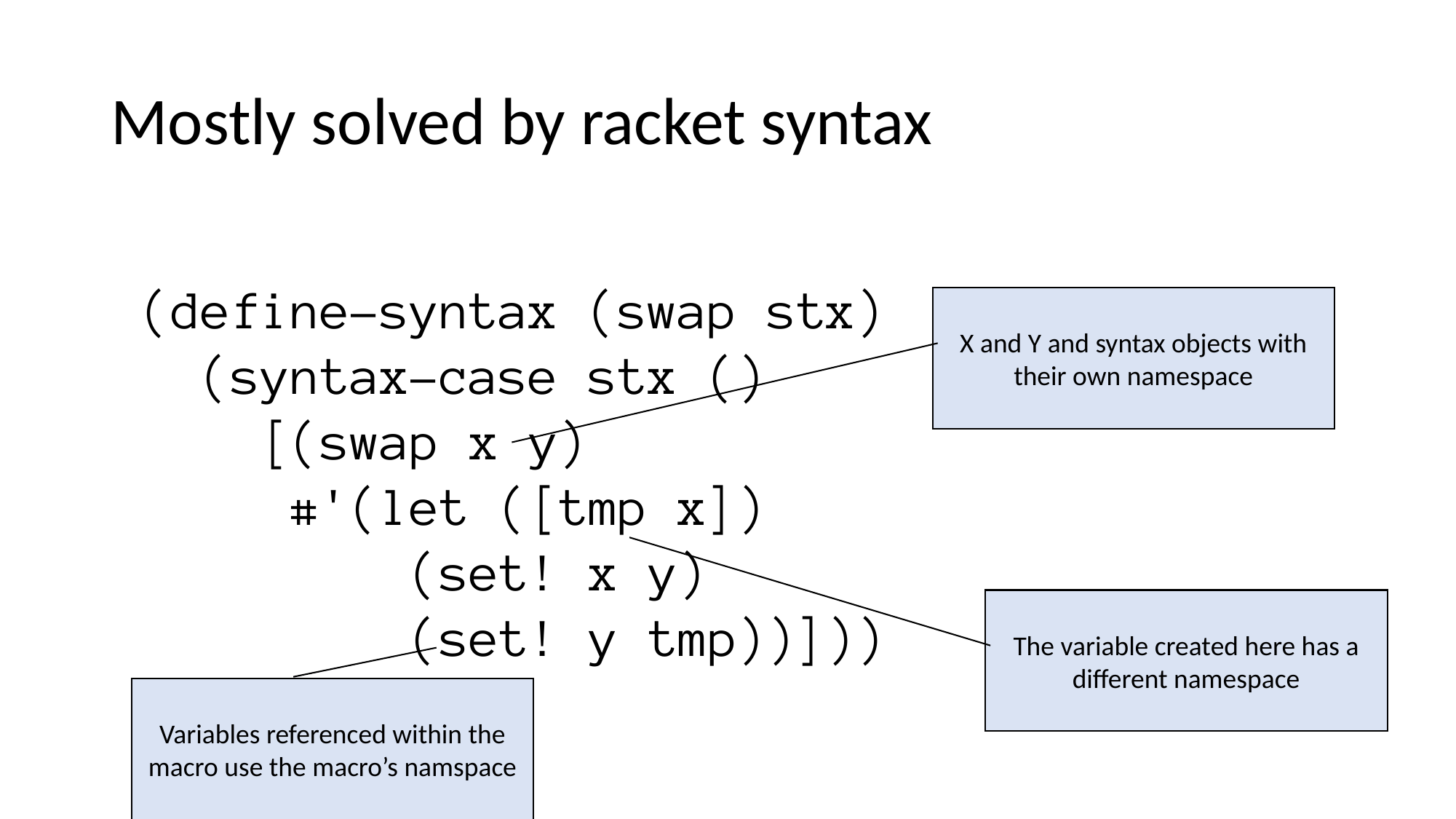

# Mostly solved by racket syntax
(define-syntax (swap stx)
  (syntax-case stx ()
    [(swap x y)
     #'(let ([tmp x])
         (set! x y)
         (set! y tmp))]))
X and Y and syntax objects with their own namespace
The variable created here has a different namespace
Variables referenced within the macro use the macro’s namspace